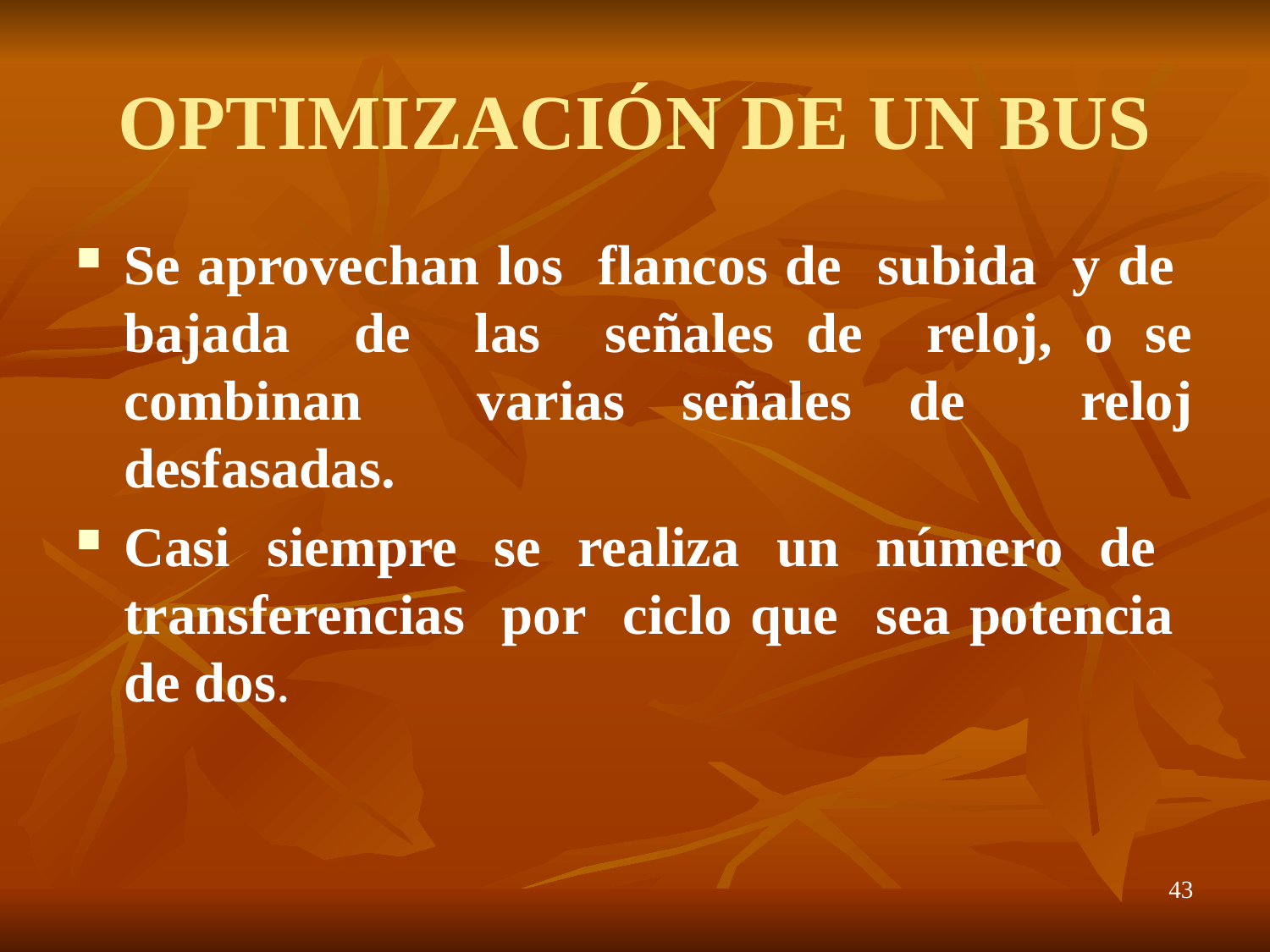

# OPTIMIZACIÓN DE UN BUS
Se aprovechan los  flancos de  subida  y de  bajada  de  las  señales de  reloj, o se combinan  varias señales de  reloj desfasadas.
Casi siempre se realiza un número de  transferencias  por  ciclo que  sea potencia  de dos.

43